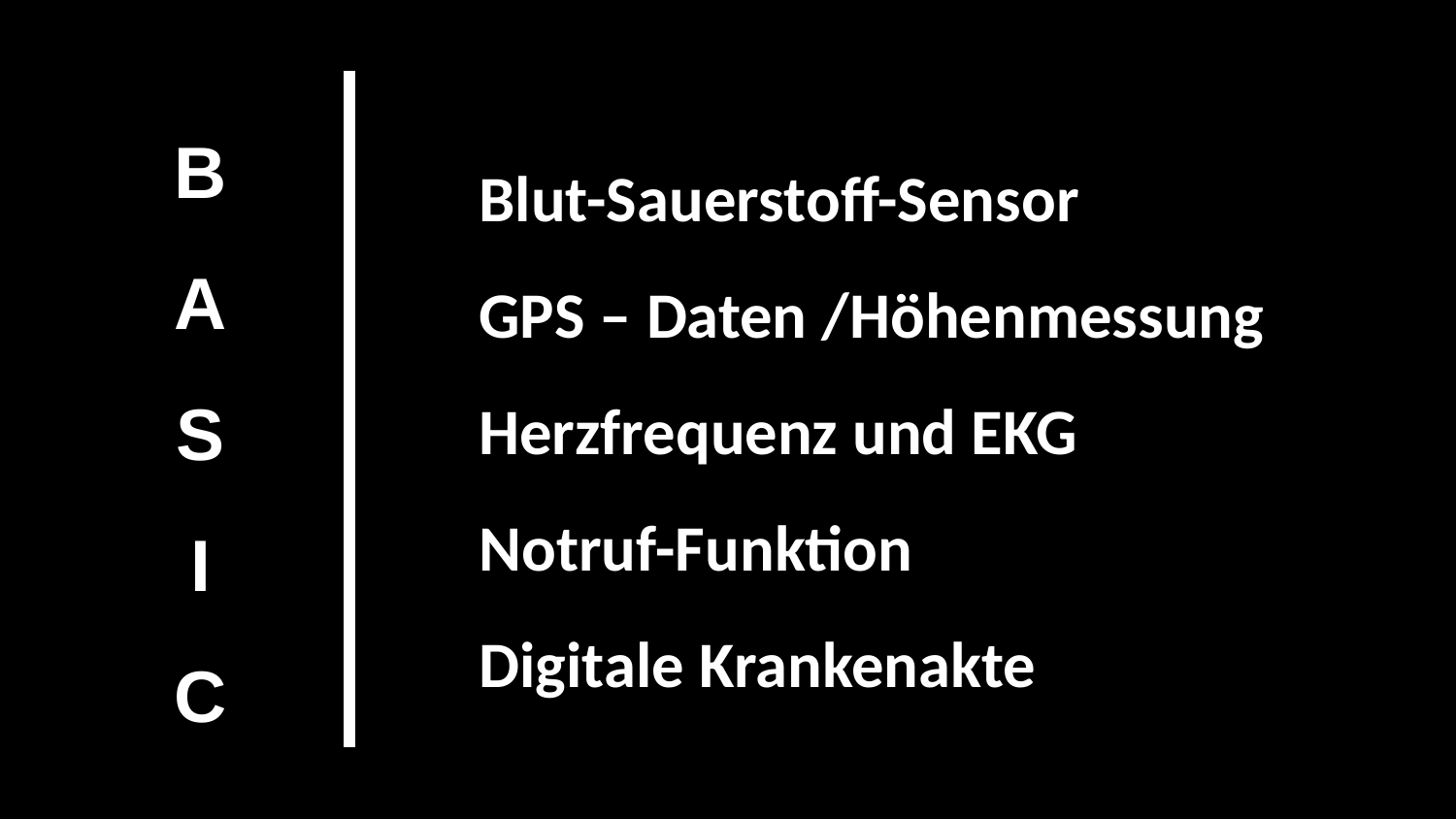

B
A
S
I
C
# Blut-Sauerstoff-Sensor  GPS – Daten /Höhenmessung Herzfrequenz und EKG Notruf-Funktion Digitale Krankenakte